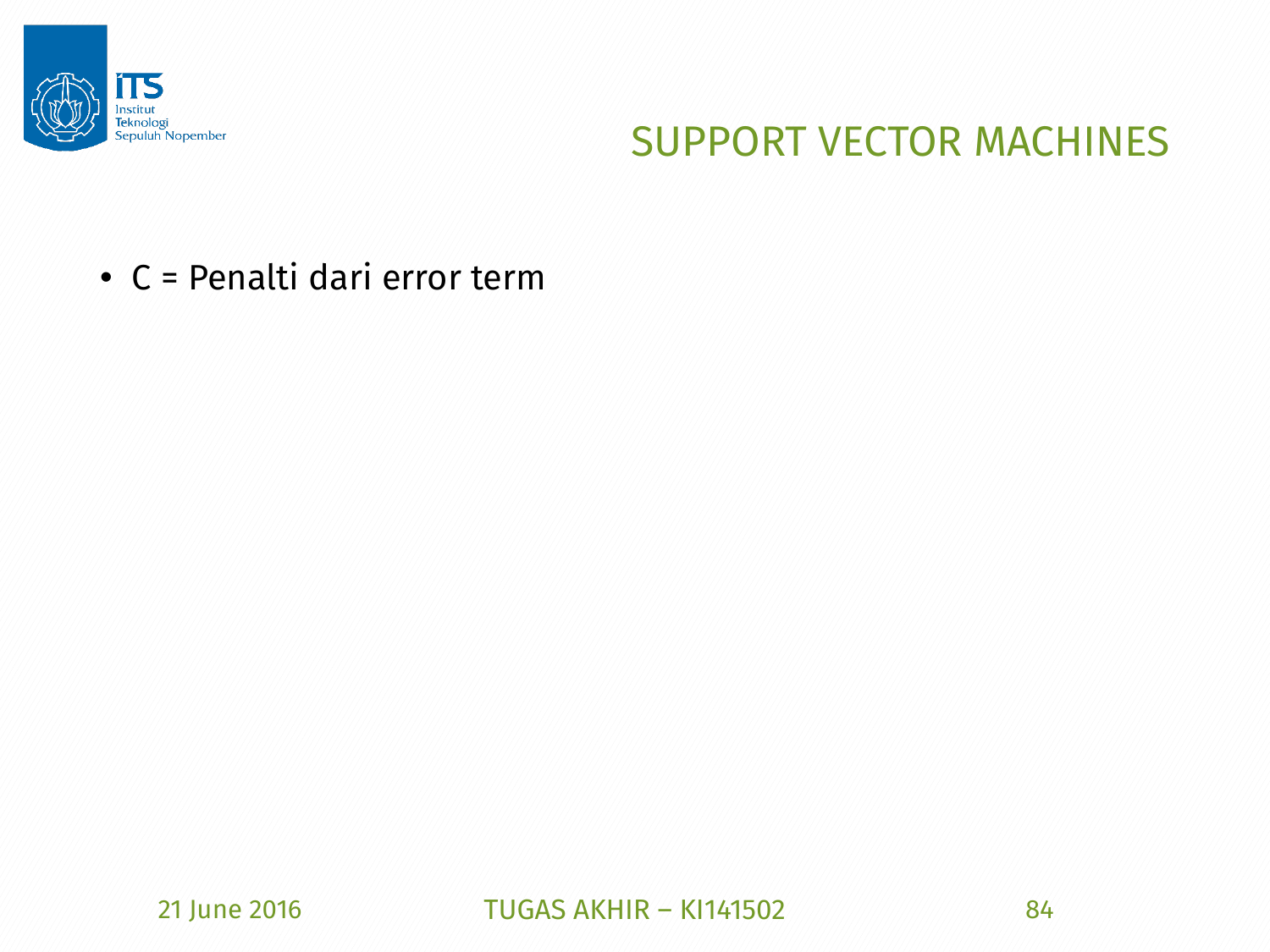

# SUPPORT VECTOR MACHINES
C = Penalti dari error term
21 June 2016
TUGAS AKHIR – KI141502
84